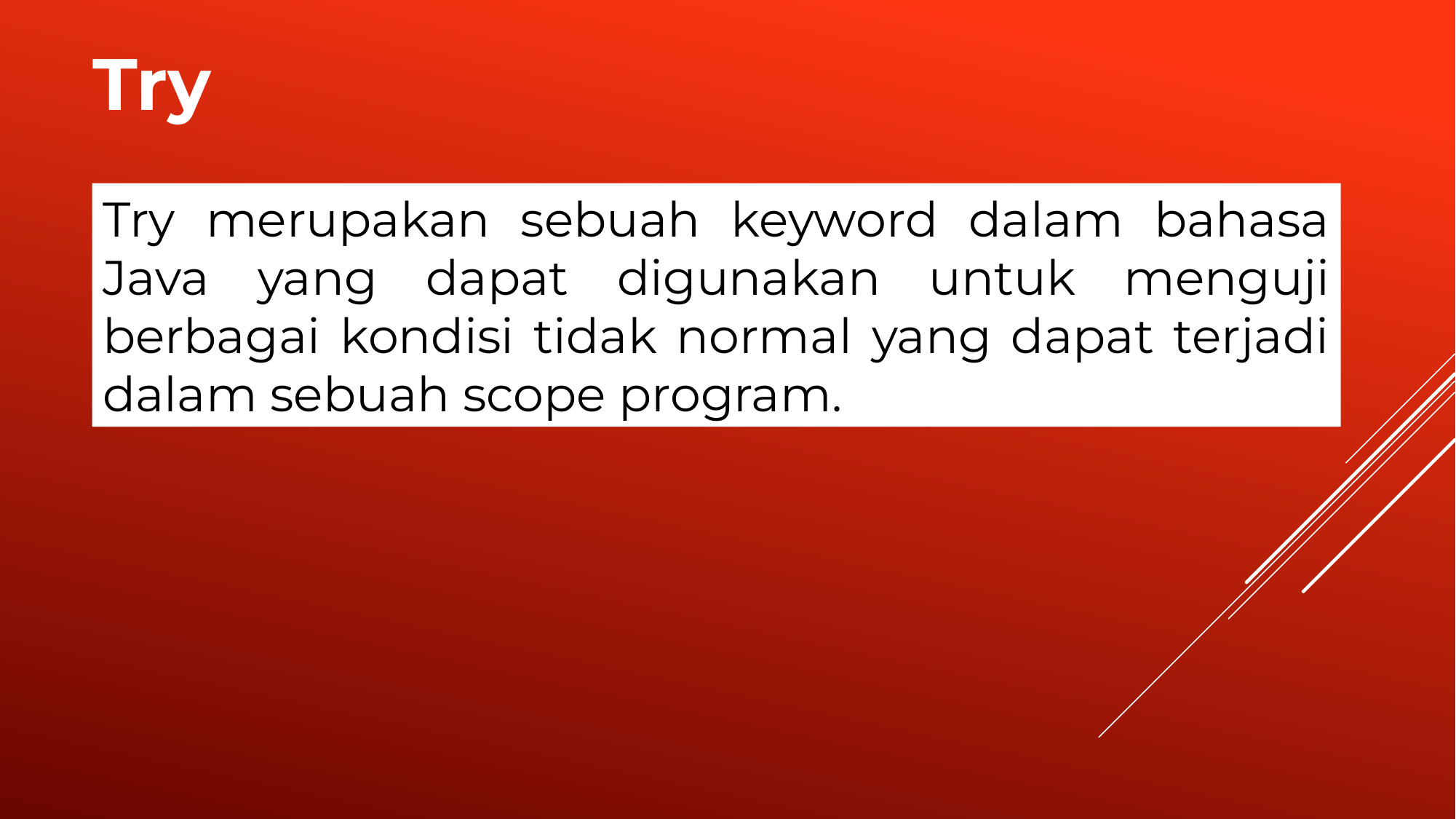

Try
Try merupakan sebuah keyword dalam bahasa Java yang dapat digunakan untuk menguji berbagai kondisi tidak normal yang dapat terjadi dalam sebuah scope program.